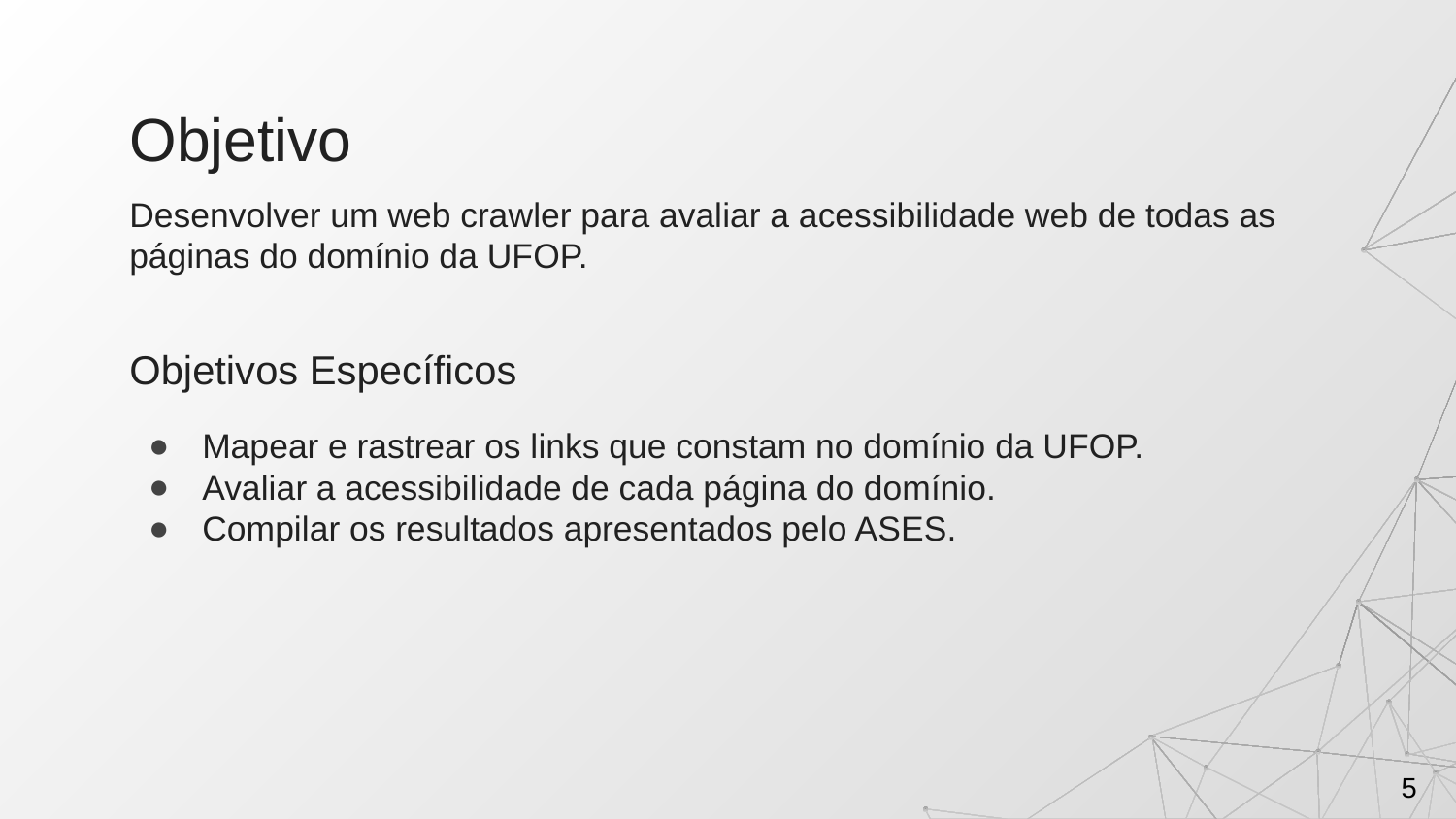

# Objetivo
Desenvolver um web crawler para avaliar a acessibilidade web de todas as páginas do domínio da UFOP.
Objetivos Específicos
Mapear e rastrear os links que constam no domínio da UFOP.
Avaliar a acessibilidade de cada página do domínio.
Compilar os resultados apresentados pelo ASES.
5